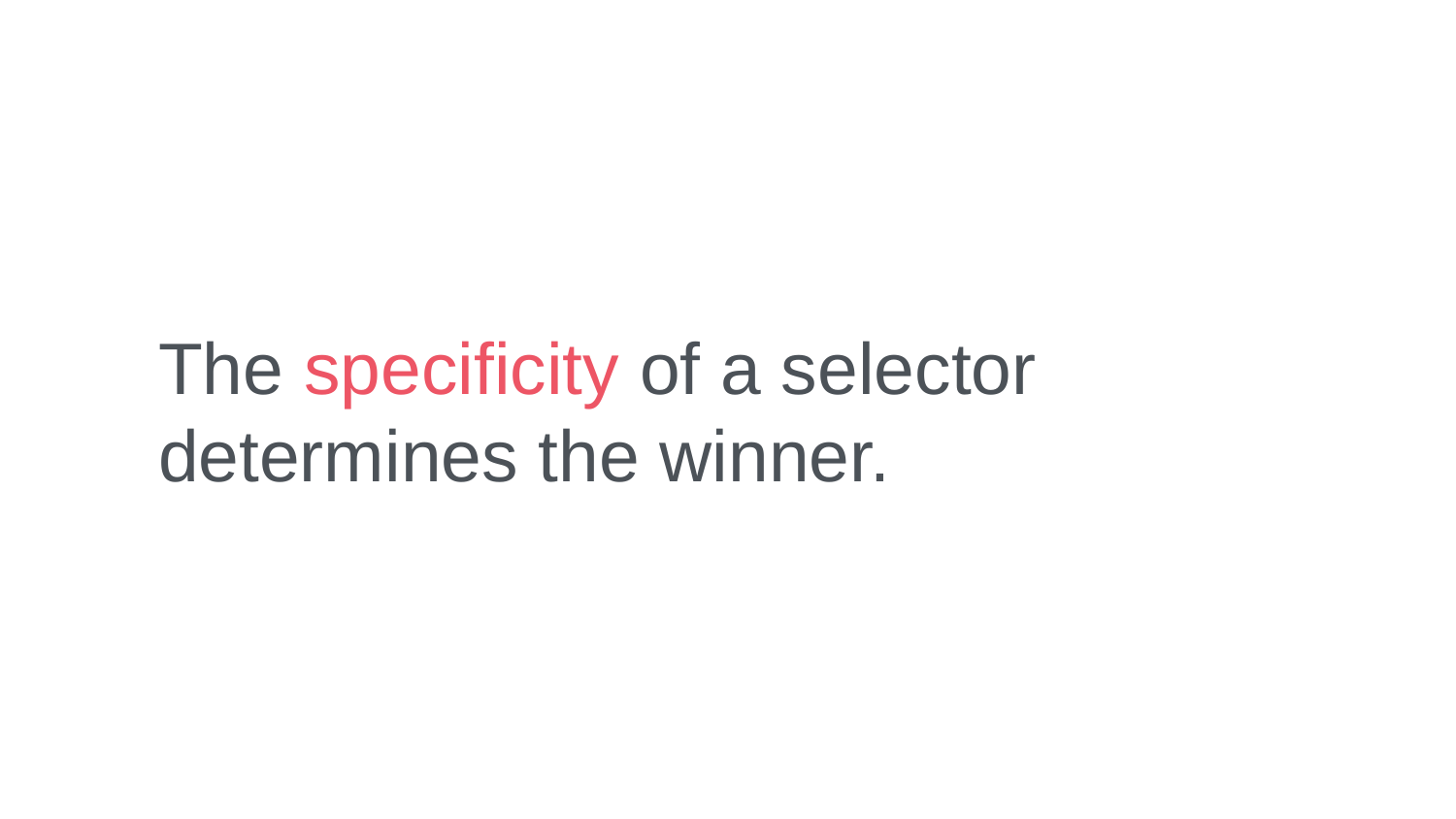

The specificity of a selector determines the winner.